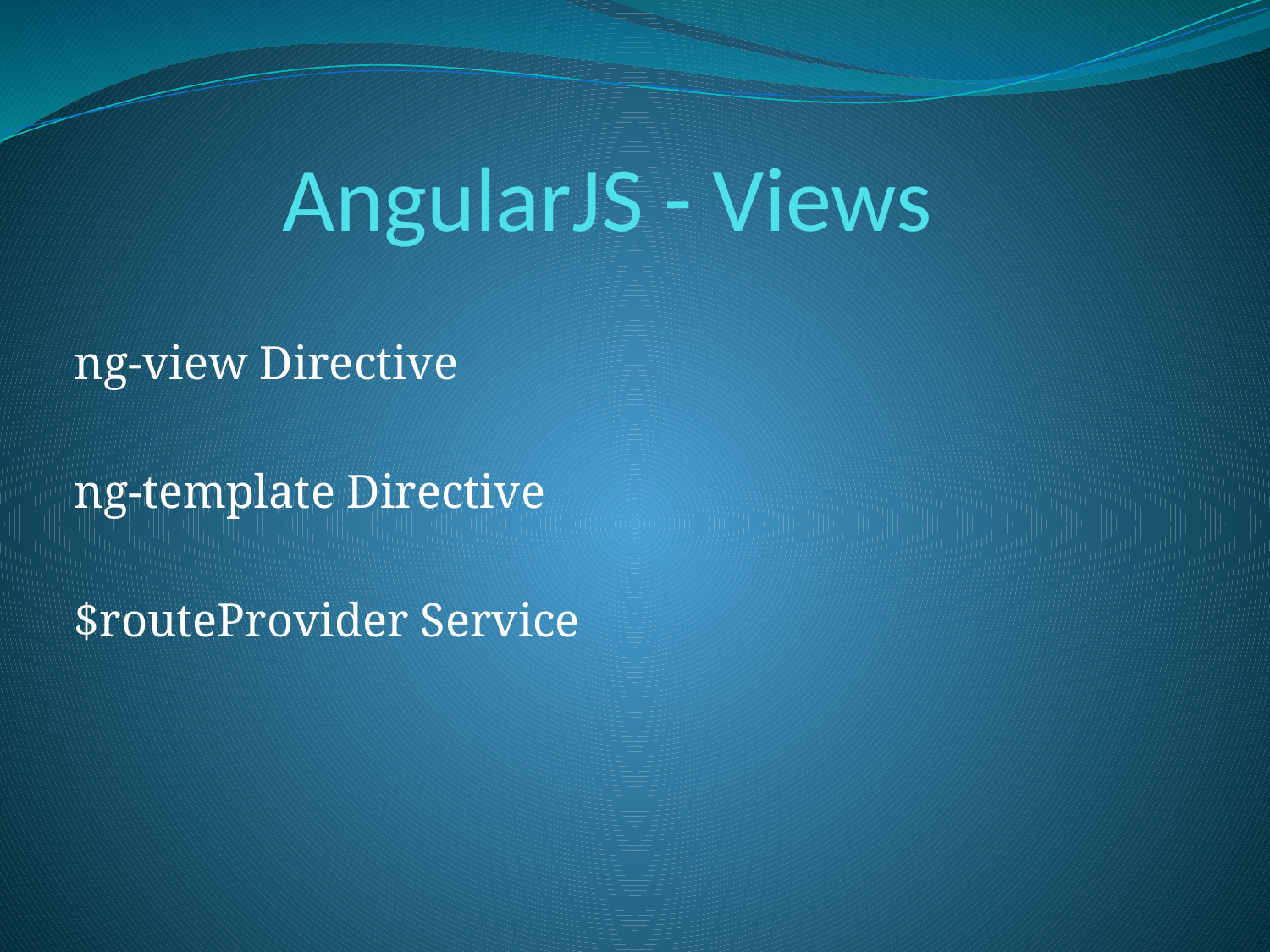

# AngularJS - Views
ng-view Directive

ng-template Directive

$routeProvider Service